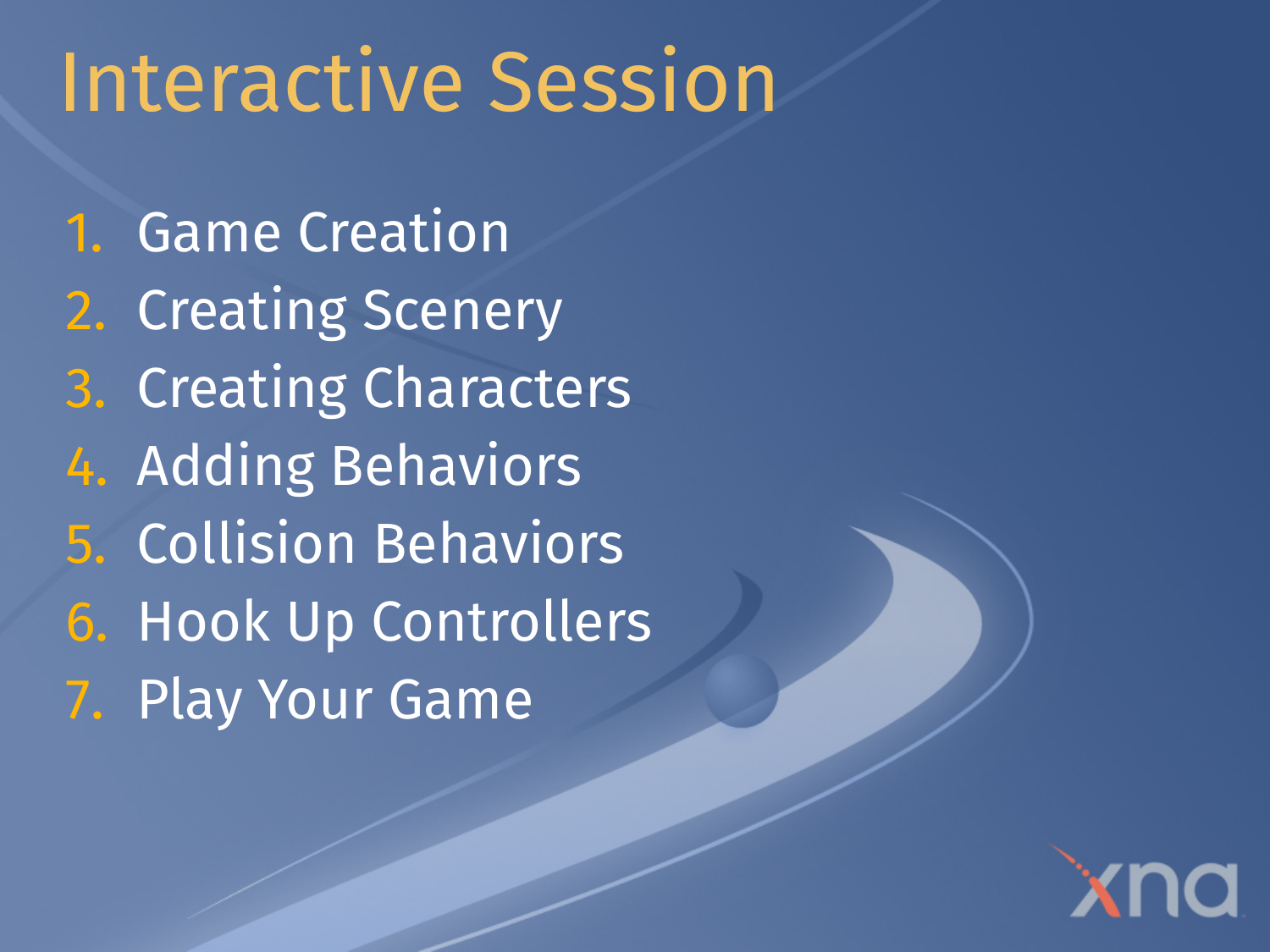

# Interactive Session
Game Creation
Creating Scenery
Creating Characters
Adding Behaviors
Collision Behaviors
Hook Up Controllers
Play Your Game